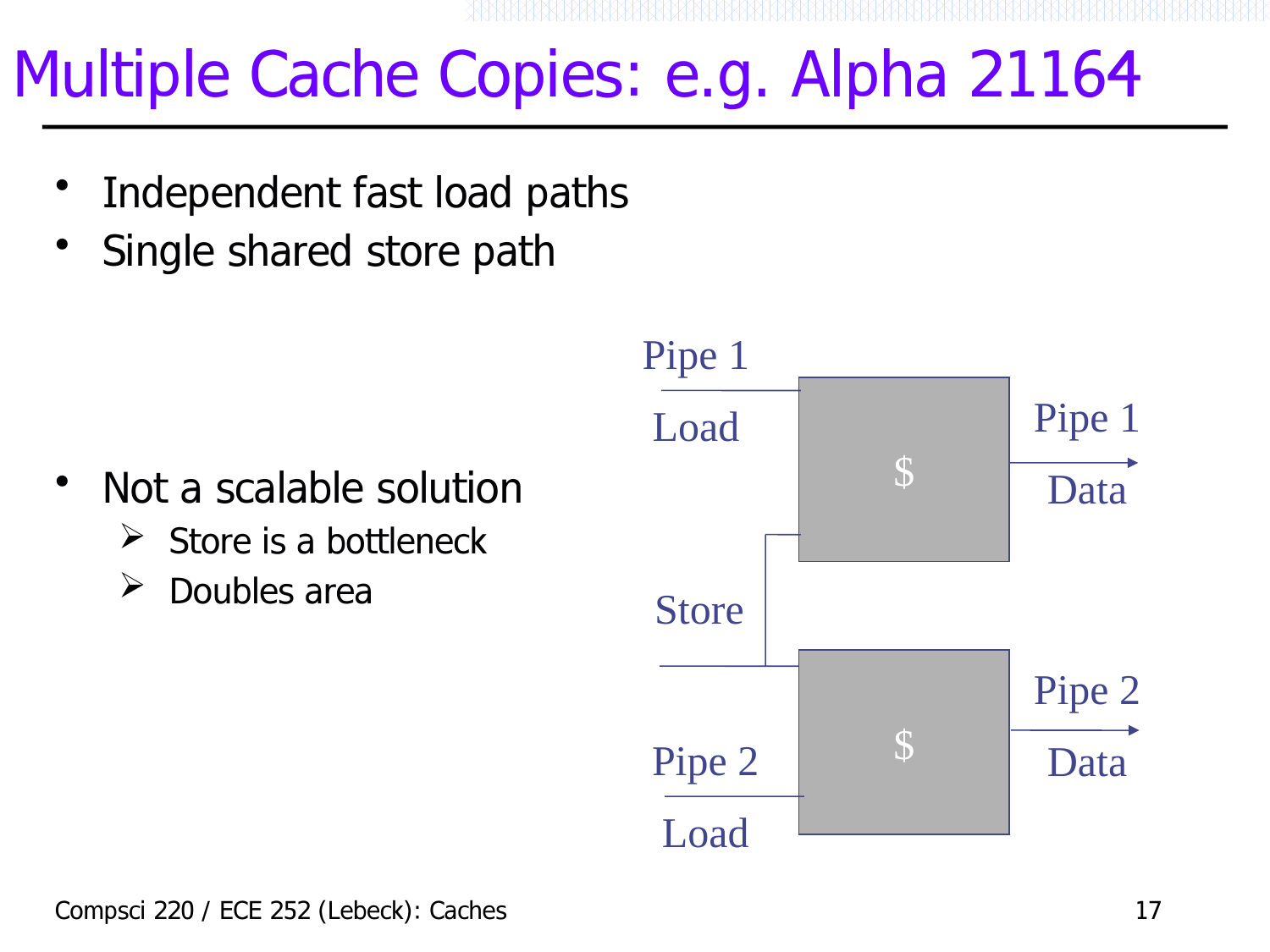

# Multiple Cache Copies: e.g. Alpha 21164
Independent fast load paths
Single shared store path

Not a scalable solution
 Store is a bottleneck
 Doubles area

Pipe 1
Load
$
Pipe 1
Data

Store
$
Pipe 2
Data

Pipe 2
Load

Compsci 220 / ECE 252 (Lebeck): Caches
17